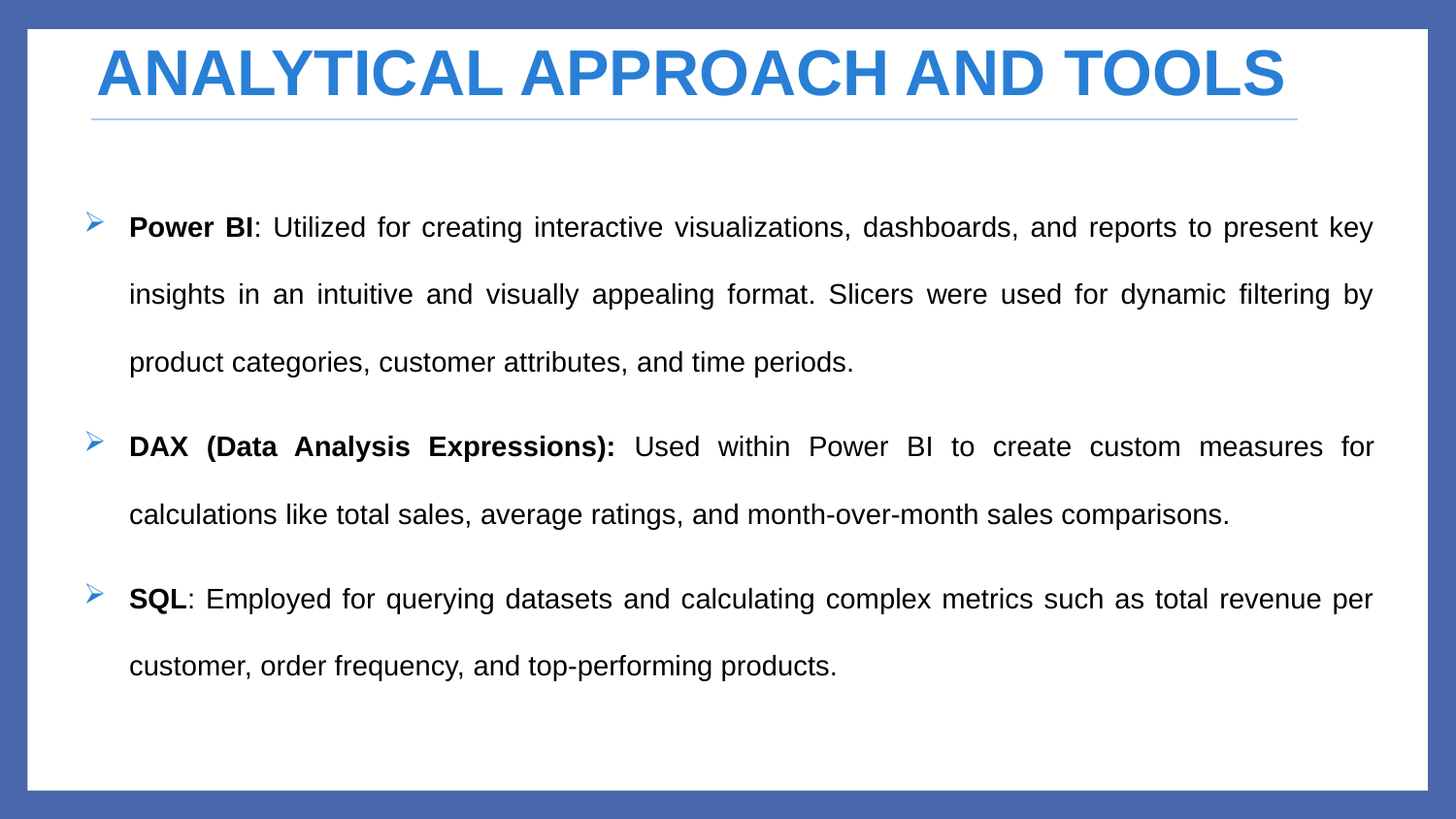

# ANALYTICAL APPROACH AND TOOLS
Power BI: Utilized for creating interactive visualizations, dashboards, and reports to present key insights in an intuitive and visually appealing format. Slicers were used for dynamic filtering by product categories, customer attributes, and time periods.
DAX (Data Analysis Expressions): Used within Power BI to create custom measures for calculations like total sales, average ratings, and month-over-month sales comparisons.
SQL: Employed for querying datasets and calculating complex metrics such as total revenue per customer, order frequency, and top-performing products.